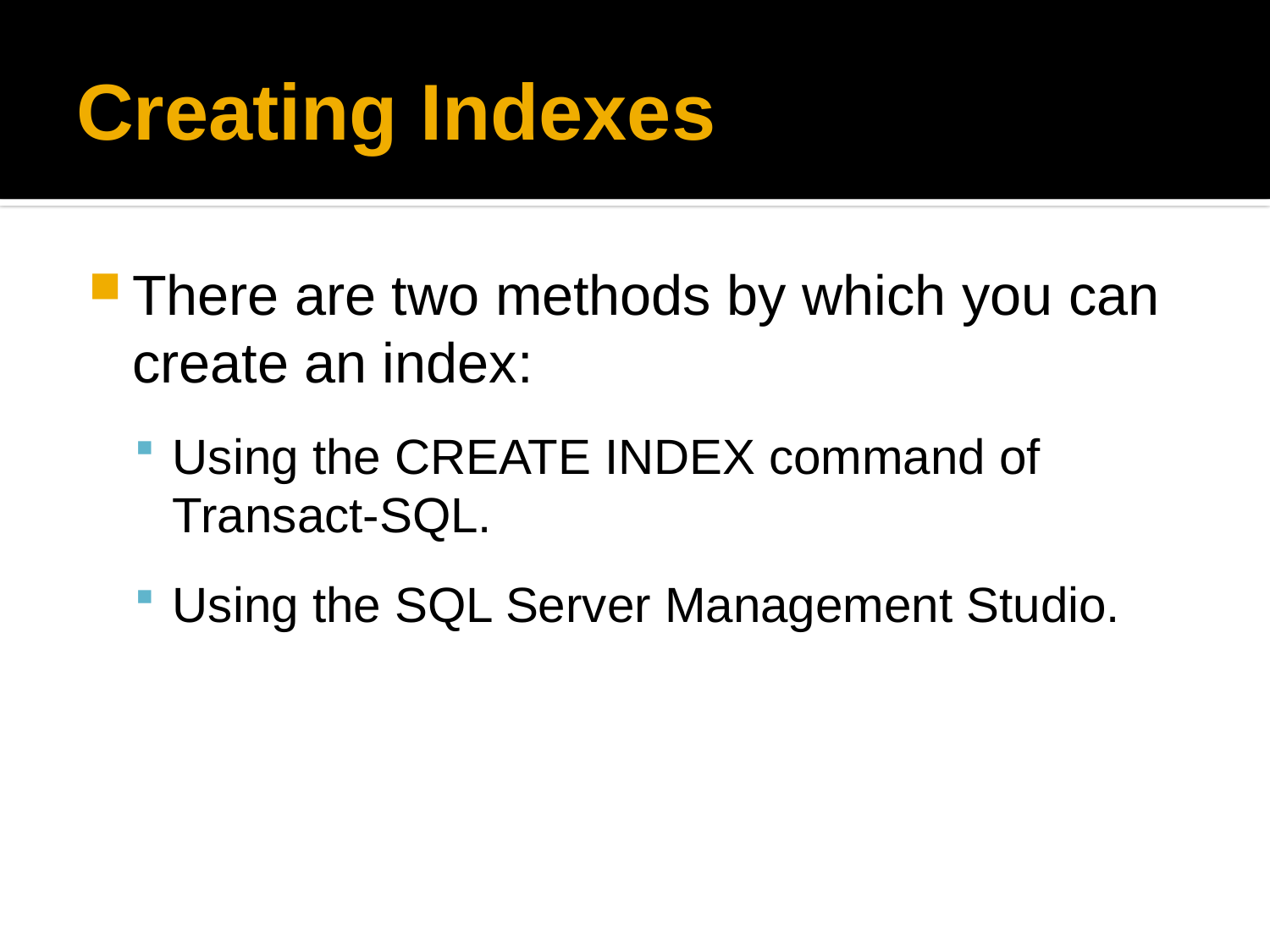

# Creating Indexes
There are two methods by which you can create an index:
Using the CREATE INDEX command of Transact-SQL.
Using the SQL Server Management Studio.